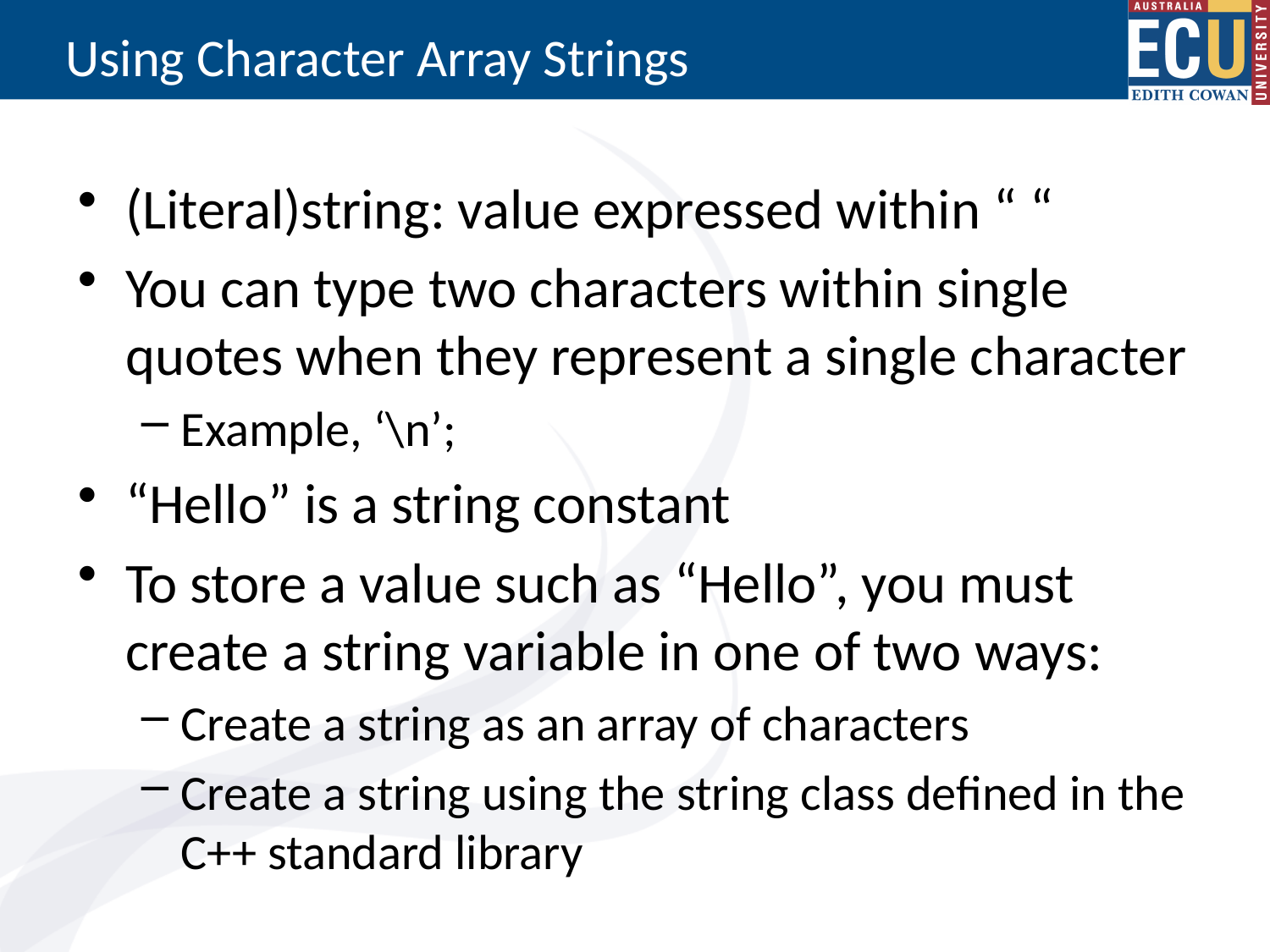

# Using Character Array Strings
(Literal)string: value expressed within “ “
You can type two characters within single quotes when they represent a single character
Example, ‘\n’;
“Hello” is a string constant
To store a value such as “Hello”, you must create a string variable in one of two ways:
Create a string as an array of characters
Create a string using the string class defined in the C++ standard library